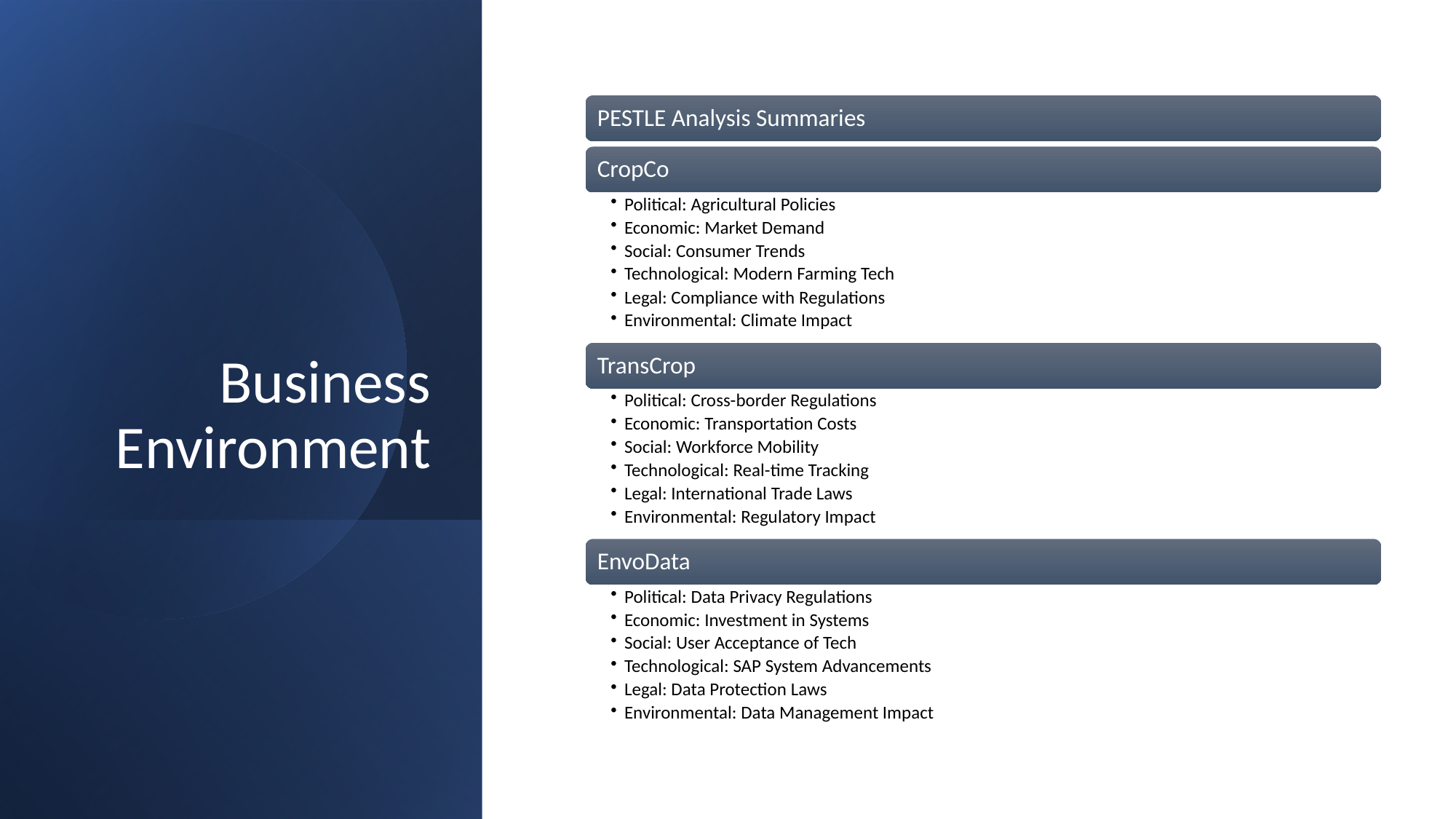

PESTLE Analysis Summaries
CropCo
Political: Agricultural Policies
Economic: Market Demand
Social: Consumer Trends
Technological: Modern Farming Tech
Legal: Compliance with Regulations
Environmental: Climate Impact
TransCrop
Political: Cross-border Regulations
Economic: Transportation Costs
Social: Workforce Mobility
Technological: Real-time Tracking
Legal: International Trade Laws
Environmental: Regulatory Impact
EnvoData
Political: Data Privacy Regulations
Economic: Investment in Systems
Social: User Acceptance of Tech
Technological: SAP System Advancements
Legal: Data Protection Laws
Environmental: Data Management Impact

# Business Environment